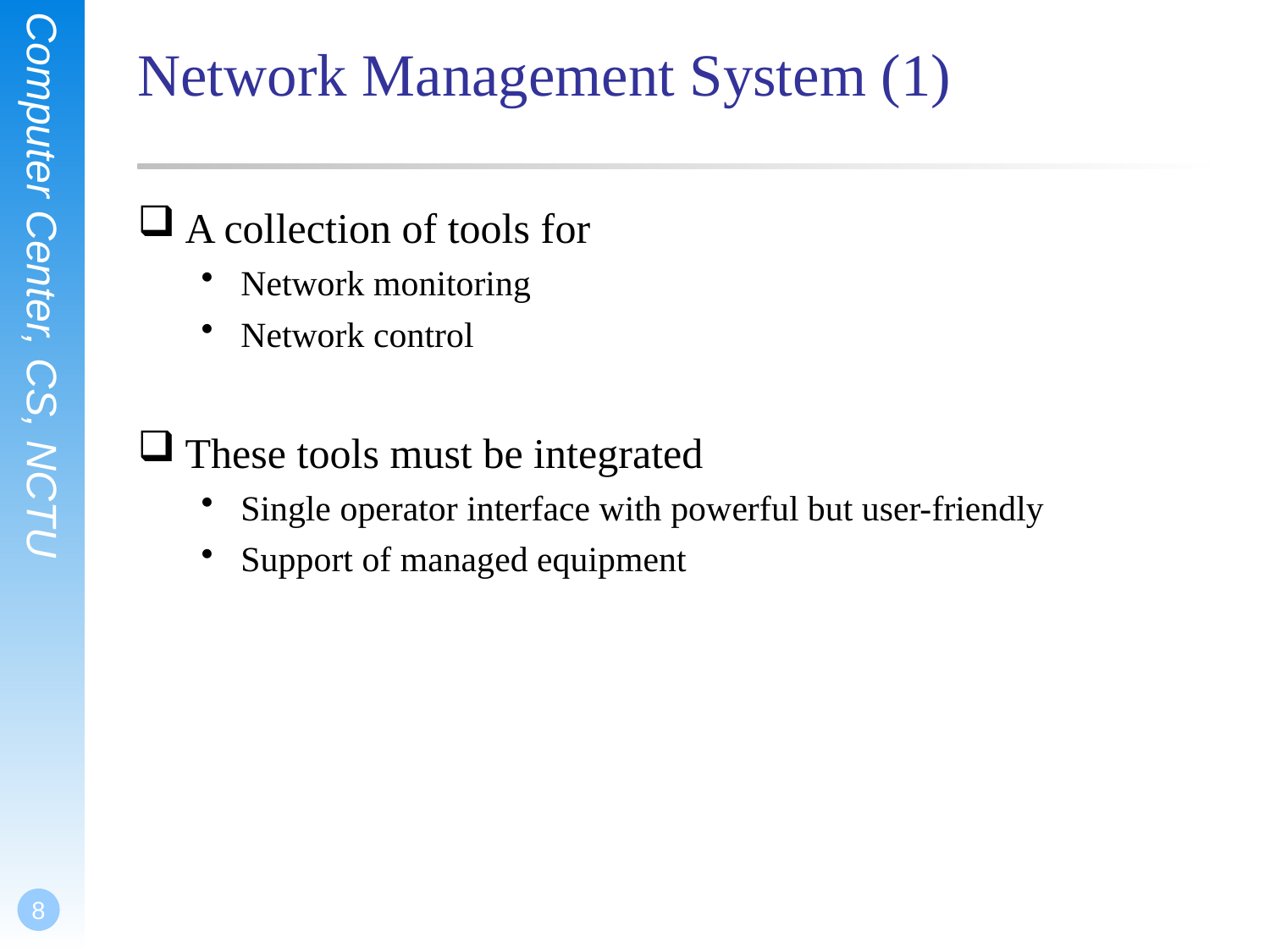

# Network Management System (1)
A collection of tools for
Network monitoring
Network control

These tools must be integrated
Single operator interface with powerful but user-friendly
Support of managed equipment